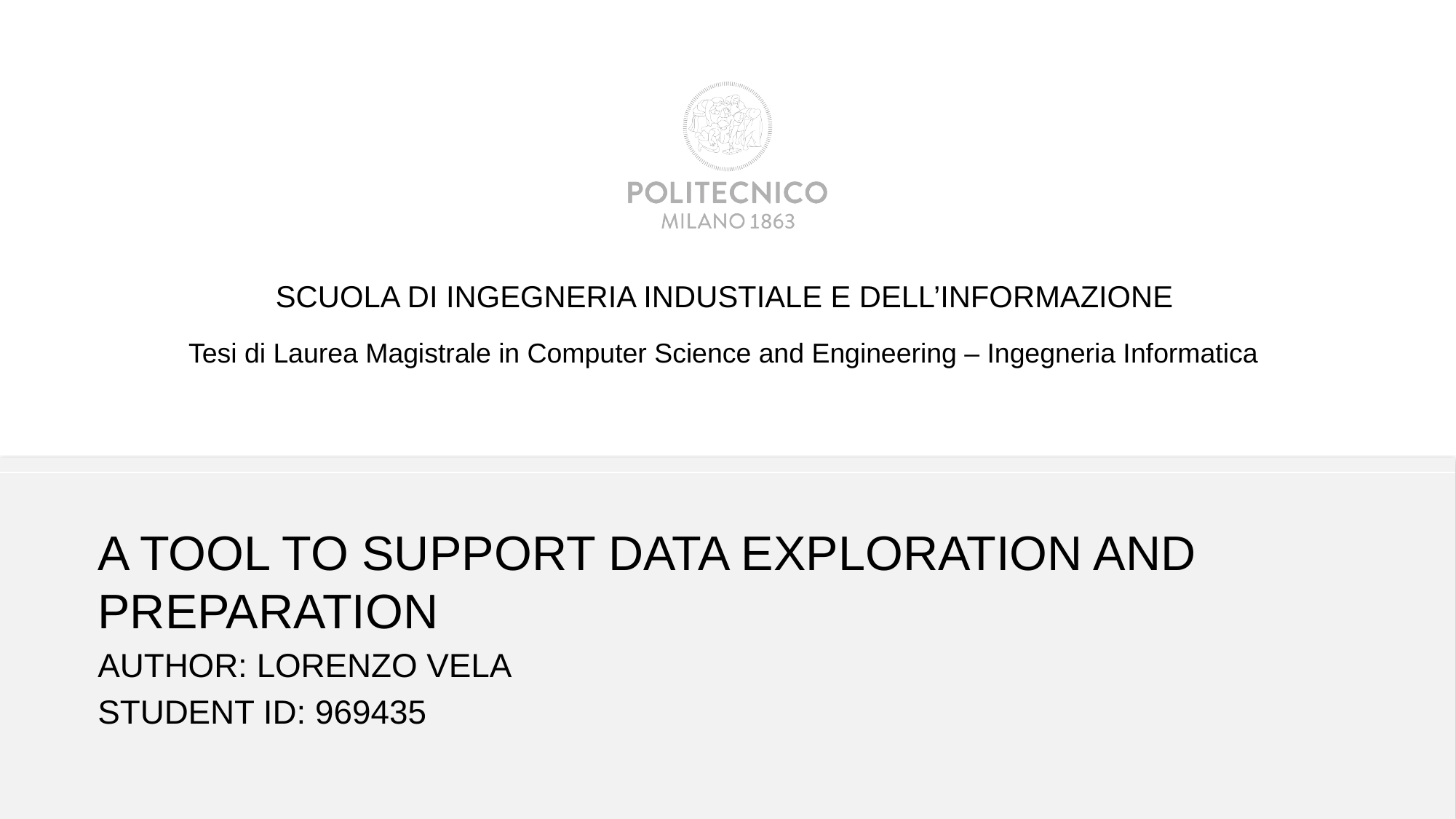

SCUOLA DI INGEGNERIA INDUSTIALE E DELL’INFORMAZIONE
Tesi di Laurea Magistrale in Computer Science and Engineering – Ingegneria Informatica
# A tool to support data exploration and preparation
Author: Lorenzo Vela
Student ID: 969435